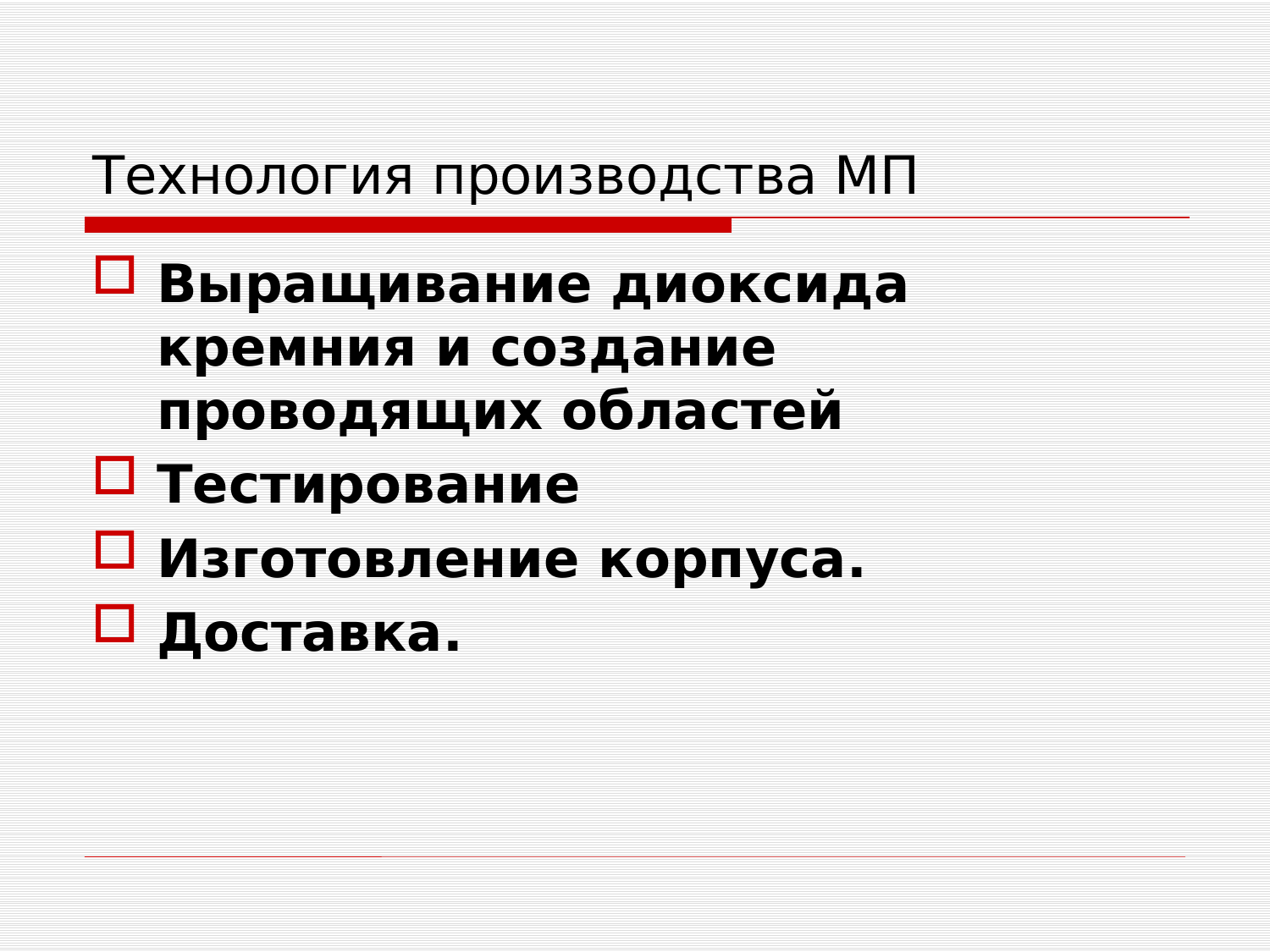

# Технология производства МП
Выращивание диоксида кремния и создание проводящих областей
Тестирование
Изготовление корпуса.
Доставка.